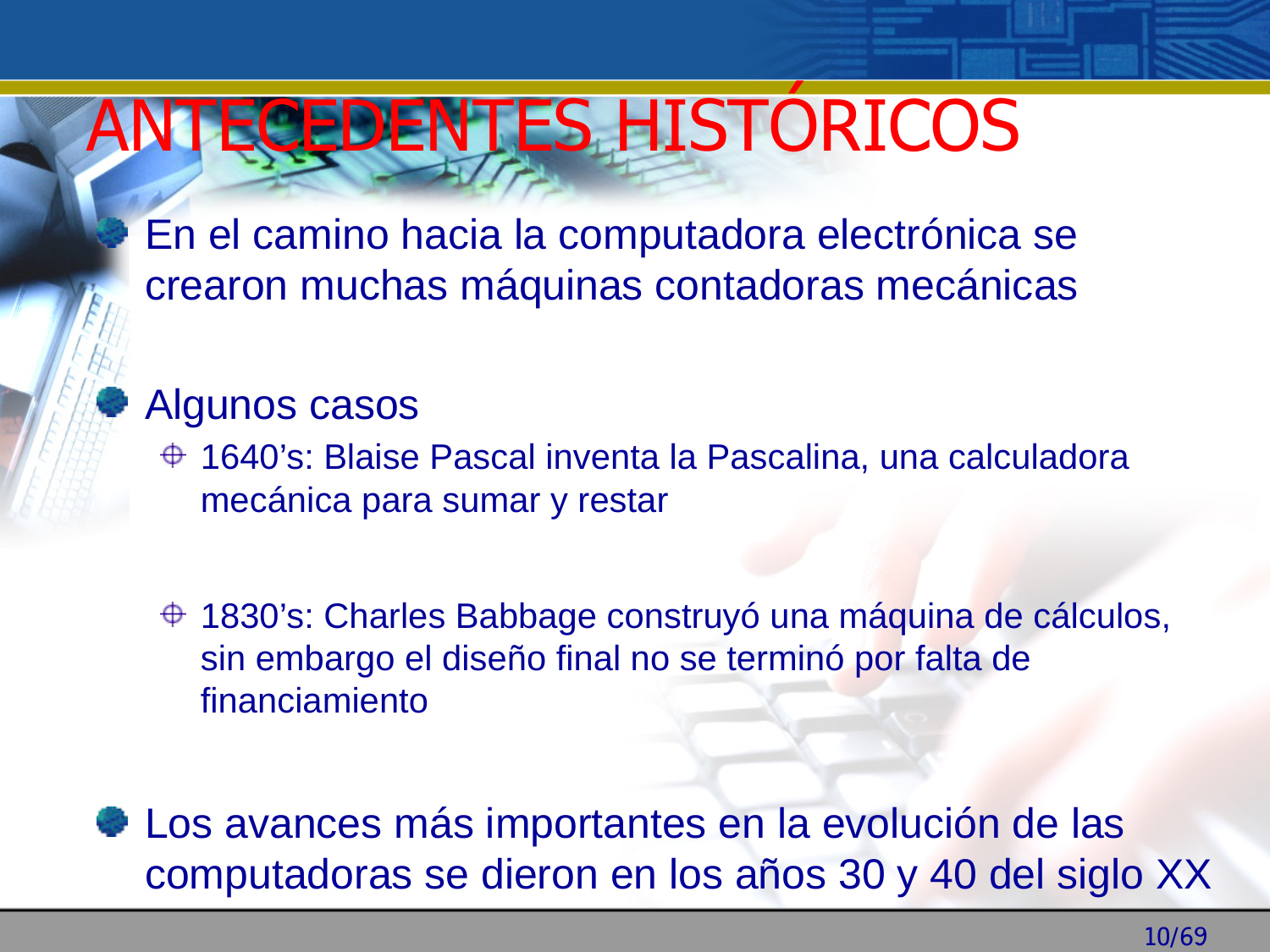

ANTECEDENTES HISTÓRICOS
En el camino hacia la computadora electrónica se crearon muchas máquinas contadoras mecánicas

Algunos casos
1640’s: Blaise Pascal inventa la Pascalina, una calculadora mecánica para sumar y restar

1830’s: Charles Babbage construyó una máquina de cálculos, sin embargo el diseño final no se terminó por falta de financiamiento

Los avances más importantes en la evolución de las computadoras se dieron en los años 30 y 40 del siglo XX